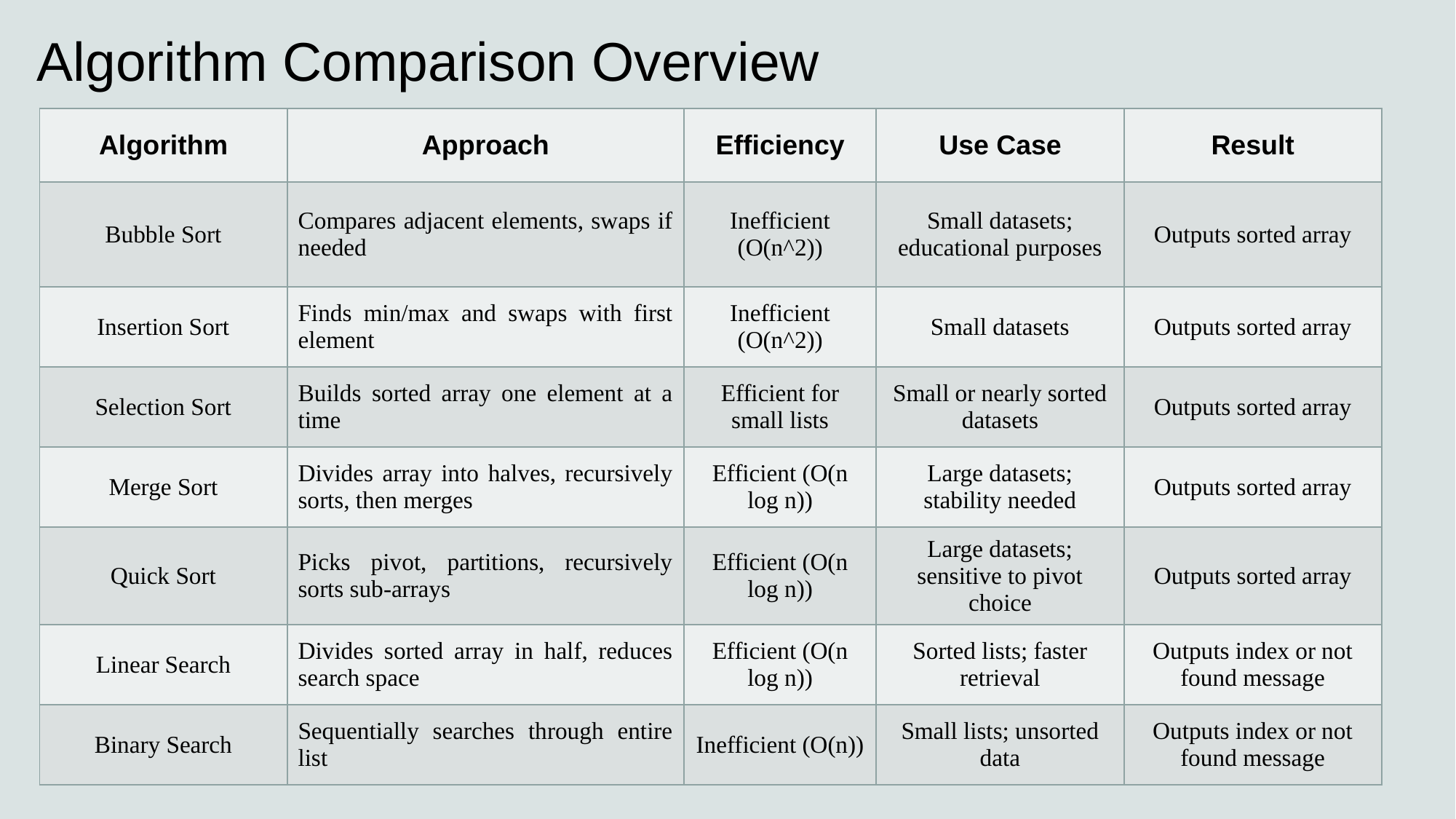

# Algorithm Comparison Overview
| Algorithm | Approach | Efficiency | Use Case | Result |
| --- | --- | --- | --- | --- |
| Bubble Sort | Compares adjacent elements, swaps if needed | Inefficient (O(n^2)) | Small datasets; educational purposes | Outputs sorted array |
| Insertion Sort | Finds min/max and swaps with first element | Inefficient (O(n^2)) | Small datasets | Outputs sorted array |
| Selection Sort | Builds sorted array one element at a time | Efficient for small lists | Small or nearly sorted datasets | Outputs sorted array |
| Merge Sort | Divides array into halves, recursively sorts, then merges | Efficient (O(n log n)) | Large datasets; stability needed | Outputs sorted array |
| Quick Sort | Picks pivot, partitions, recursively sorts sub-arrays | Efficient (O(n log n)) | Large datasets; sensitive to pivot choice | Outputs sorted array |
| Linear Search | Divides sorted array in half, reduces search space | Efficient (O(n log n)) | Sorted lists; faster retrieval | Outputs index or not found message |
| Binary Search | Sequentially searches through entire list | Inefficient (O(n)) | Small lists; unsorted data | Outputs index or not found message |